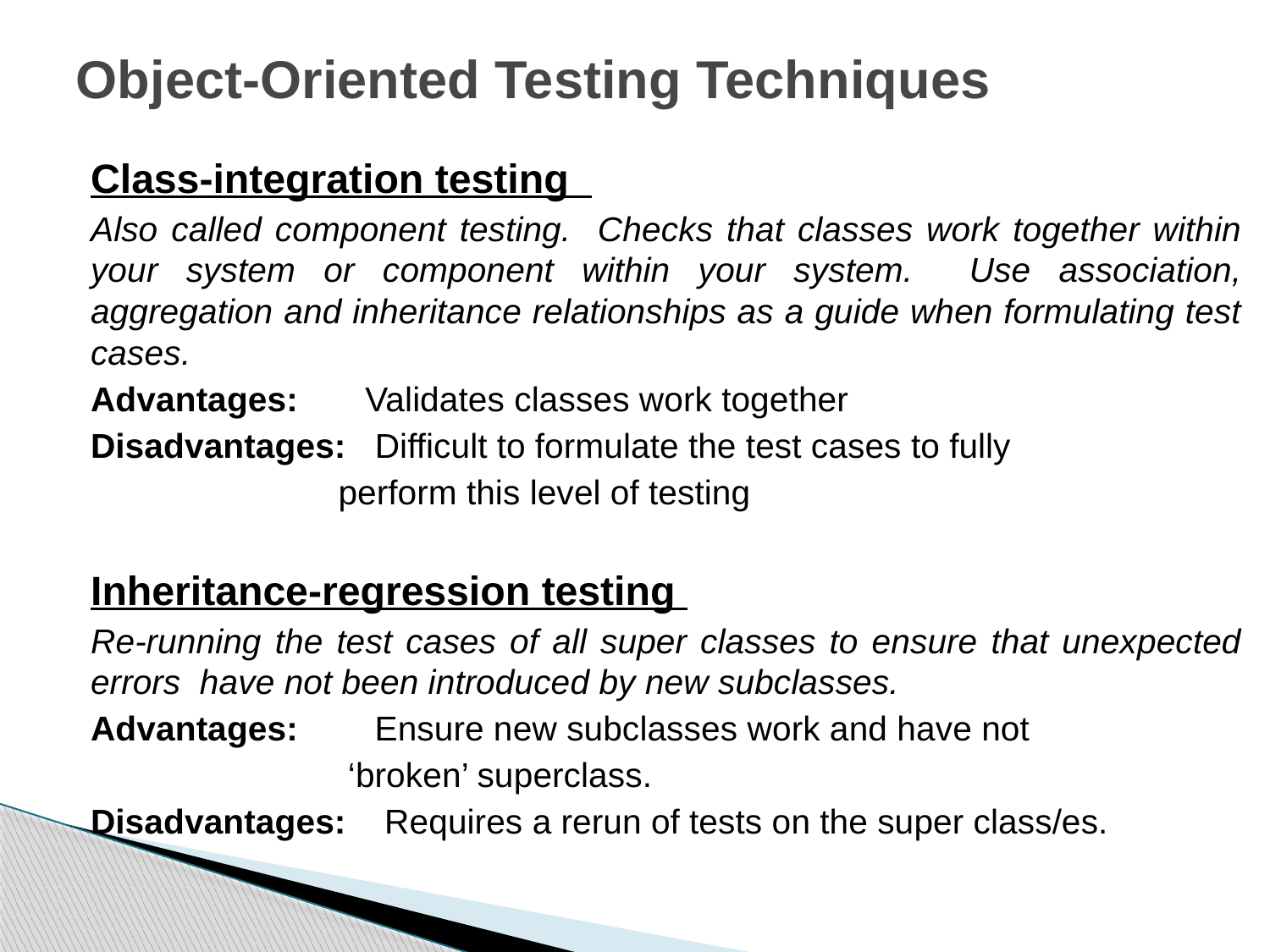

# Object-Oriented Testing Techniques
Class-integration testing
Also called component testing.  Checks that classes work together within your system or component within your system.  Use association, aggregation and inheritance relationships as a guide when formulating test cases.
Advantages:       Validates classes work together
Disadvantages:   Difficult to formulate the test cases to fully
                          perform this level of testing

Inheritance-regression testing
Re-running the test cases of all super classes to ensure that unexpected errors  have not been introduced by new subclasses.
Advantages:        Ensure new subclasses work and have not
                           ‘broken’ superclass.
Disadvantages:    Requires a rerun of tests on the super class/es.